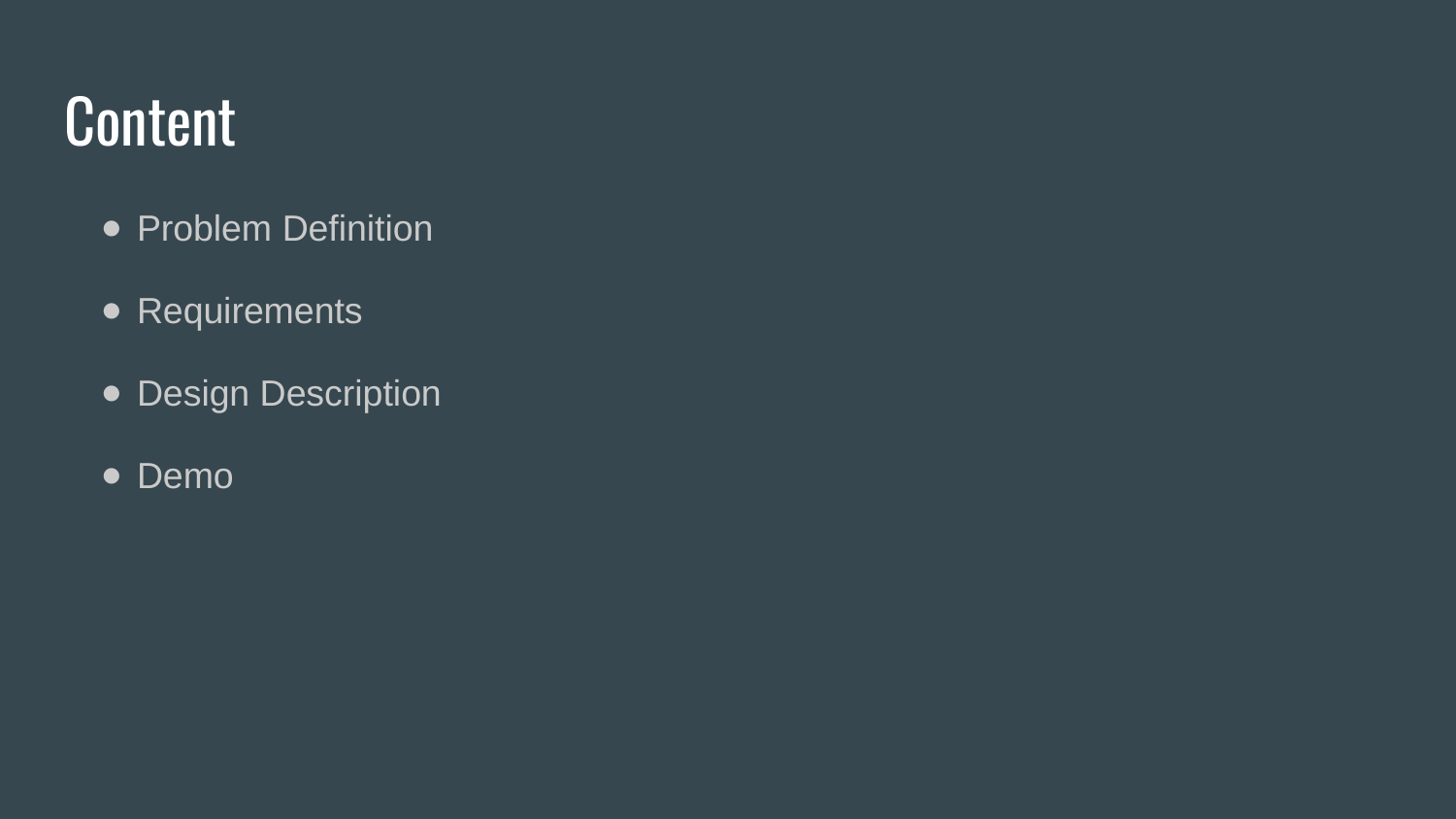

# Content
Problem Definition
Requirements
Design Description
Demo